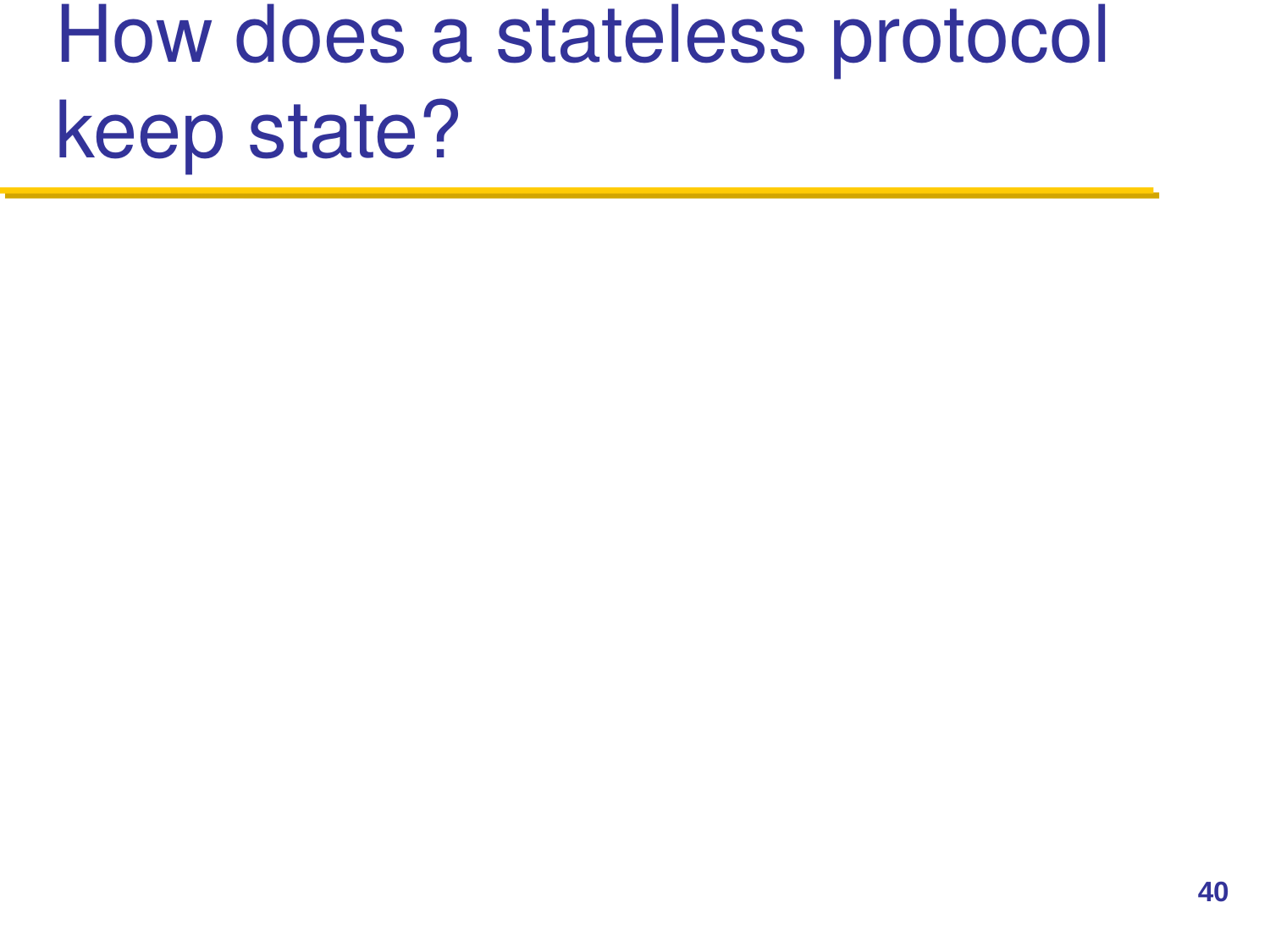

# How does a stateless protocol keep state?

40